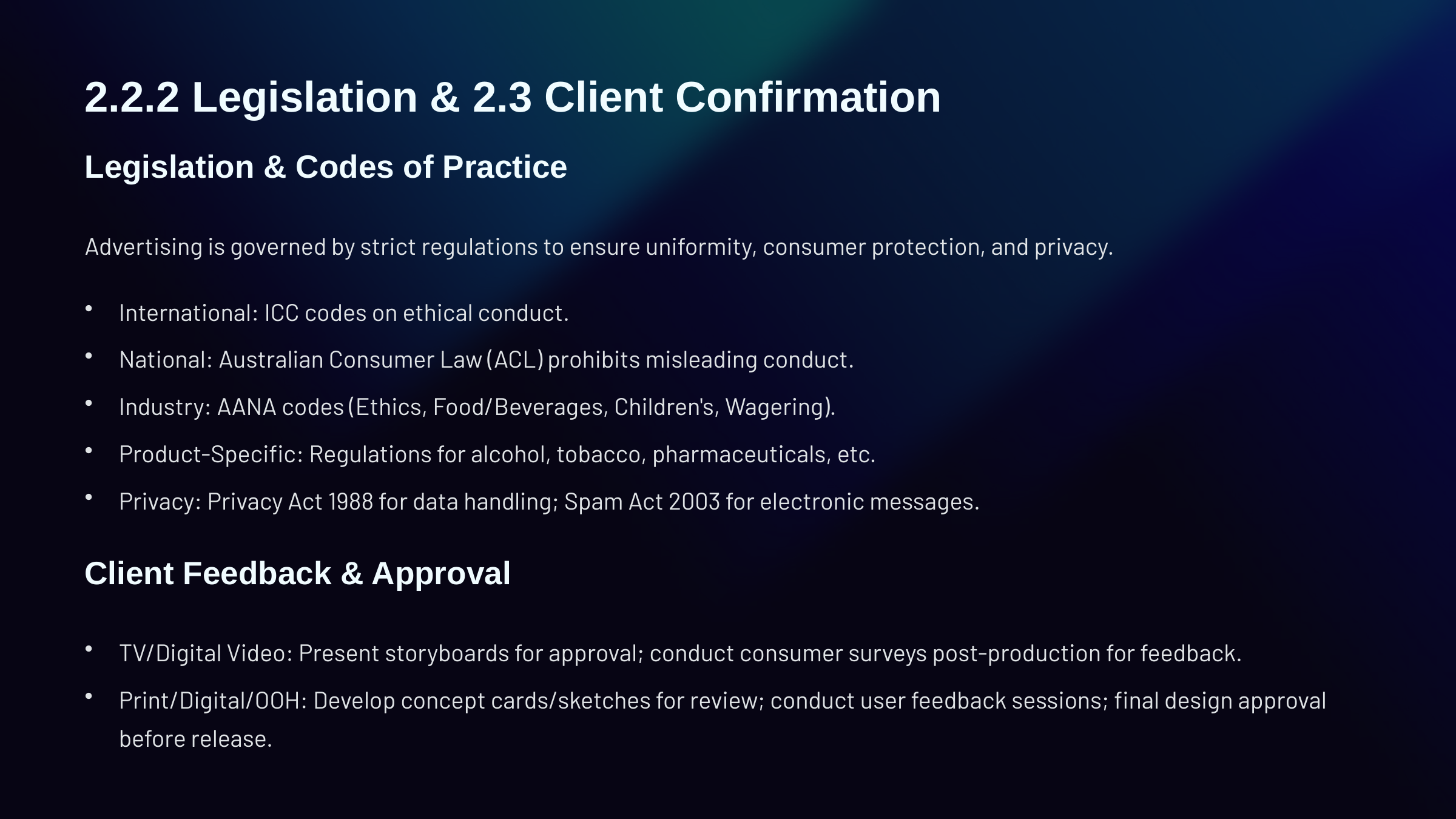

2.2.2 Legislation & 2.3 Client Confirmation
Legislation & Codes of Practice
Advertising is governed by strict regulations to ensure uniformity, consumer protection, and privacy.
International: ICC codes on ethical conduct.
National: Australian Consumer Law (ACL) prohibits misleading conduct.
Industry: AANA codes (Ethics, Food/Beverages, Children's, Wagering).
Product-Specific: Regulations for alcohol, tobacco, pharmaceuticals, etc.
Privacy: Privacy Act 1988 for data handling; Spam Act 2003 for electronic messages.
Client Feedback & Approval
TV/Digital Video: Present storyboards for approval; conduct consumer surveys post-production for feedback.
Print/Digital/OOH: Develop concept cards/sketches for review; conduct user feedback sessions; final design approval before release.